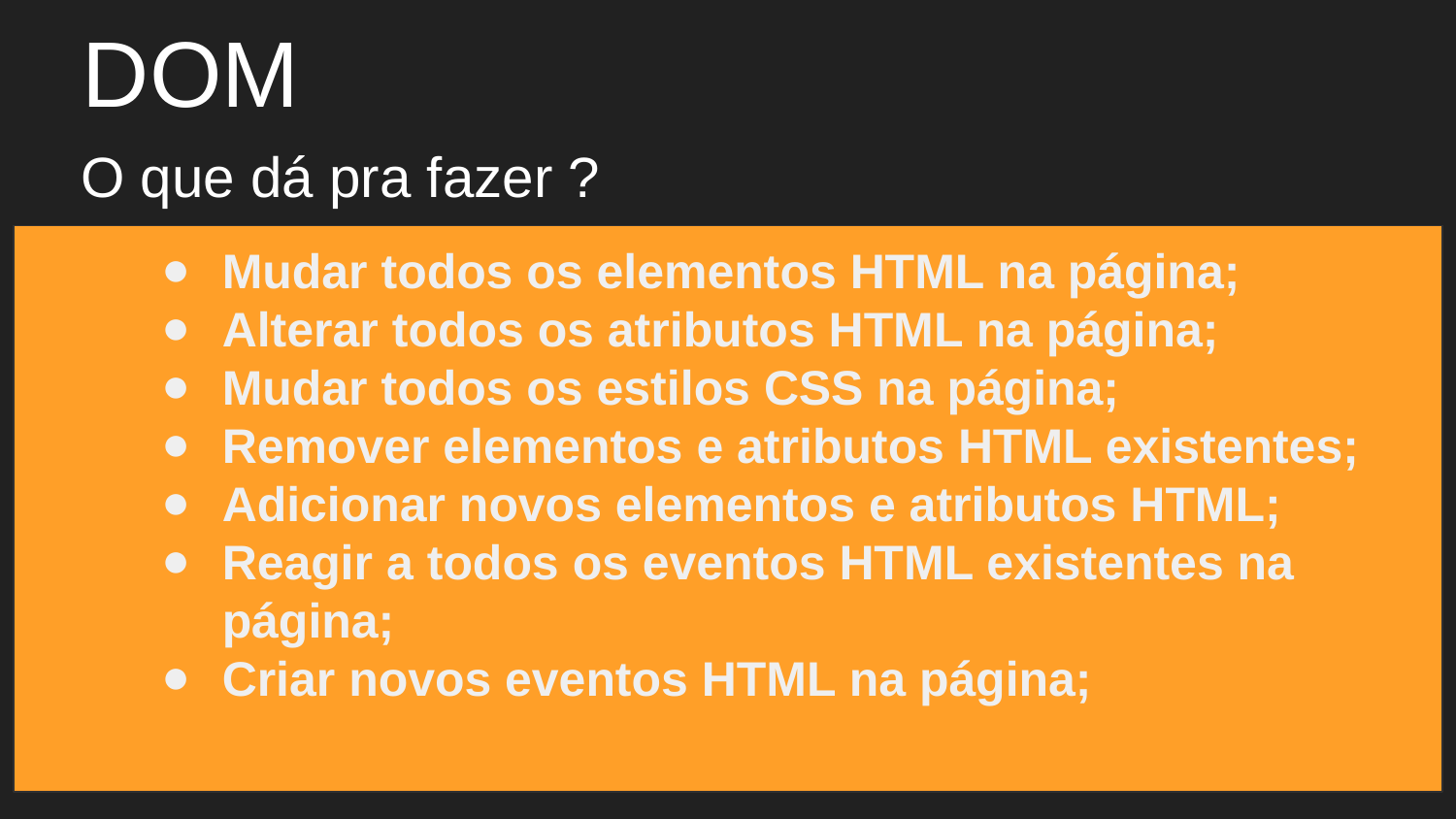

DOM
O que dá pra fazer ?

Mudar todos os elementos HTML na página;
Alterar todos os atributos HTML na página;
Mudar todos os estilos CSS na página;
Remover elementos e atributos HTML existentes;
Adicionar novos elementos e atributos HTML;
Reagir a todos os eventos HTML existentes na página;
Criar novos eventos HTML na página;